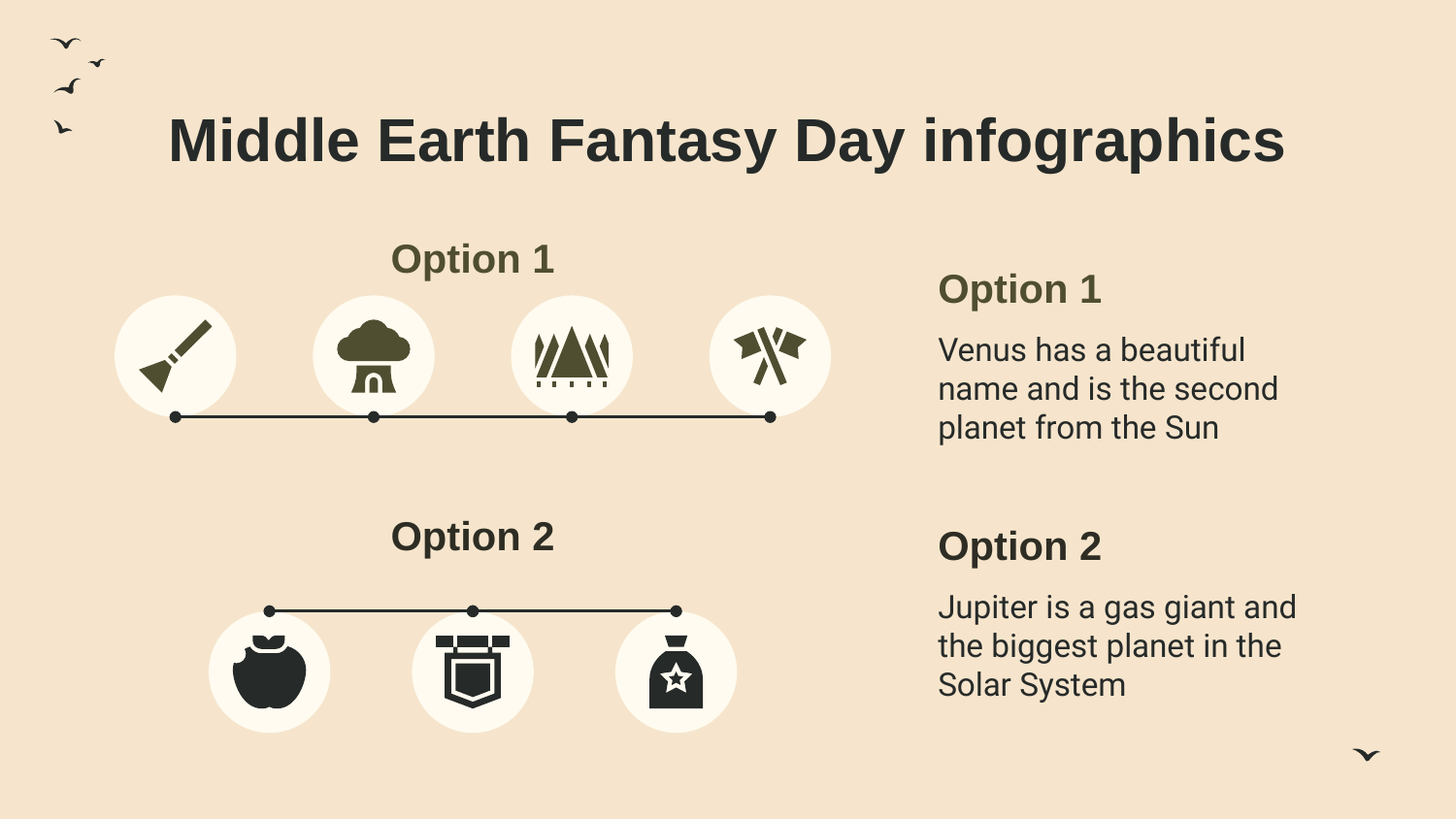

# Middle Earth Fantasy Day infographics
Option 1
Option 2
Option 1
Venus has a beautiful name and is the second planet from the Sun

Option 2
Jupiter is a gas giant and the biggest planet in the Solar System